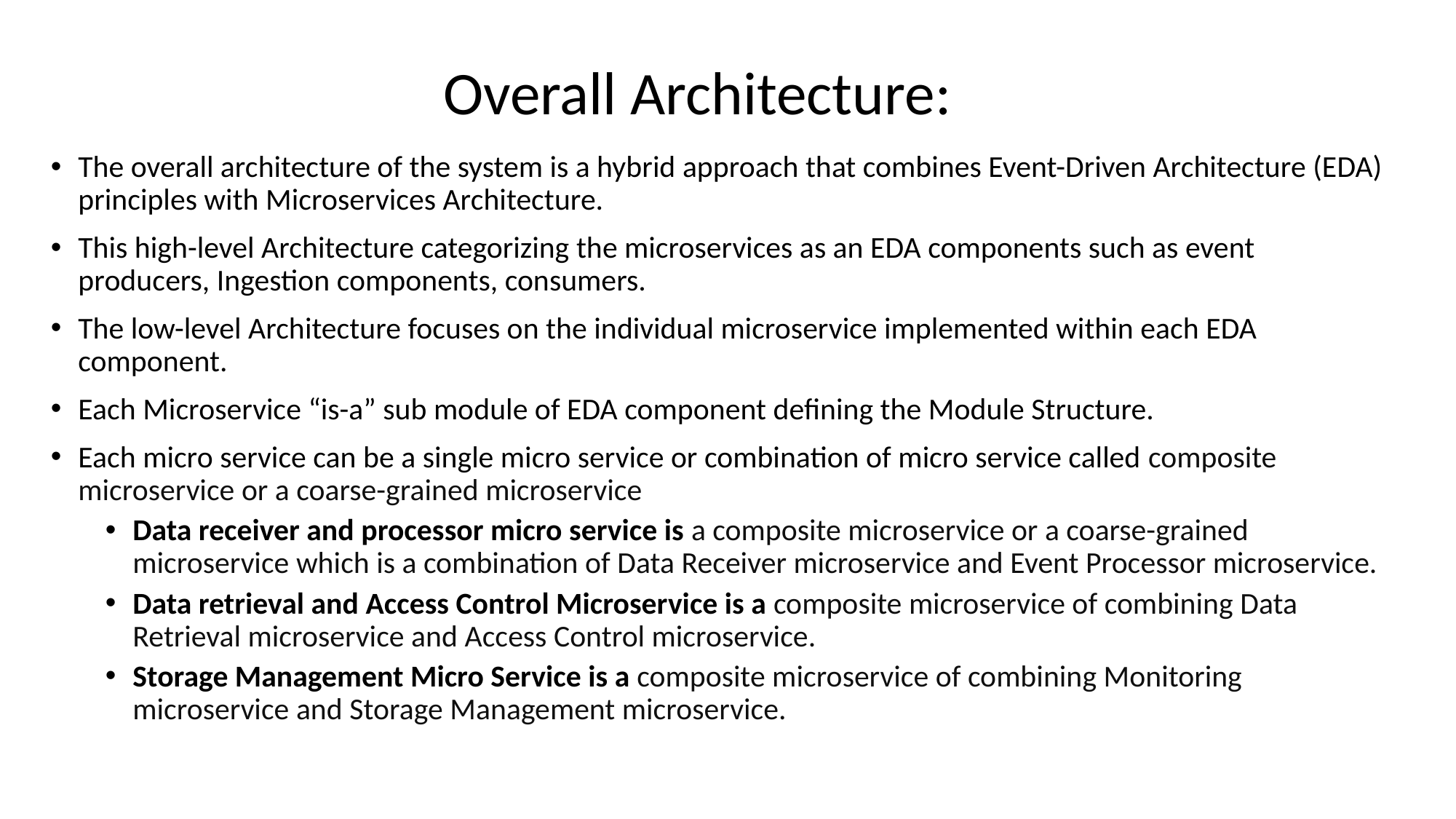

# Overall Architecture:
The overall architecture of the system is a hybrid approach that combines Event-Driven Architecture (EDA) principles with Microservices Architecture.
This high-level Architecture categorizing the microservices as an EDA components such as event producers, Ingestion components, consumers.
The low-level Architecture focuses on the individual microservice implemented within each EDA component.
Each Microservice “is-a” sub module of EDA component defining the Module Structure.
Each micro service can be a single micro service or combination of micro service called composite microservice or a coarse-grained microservice
Data receiver and processor micro service is a composite microservice or a coarse-grained microservice which is a combination of Data Receiver microservice and Event Processor microservice.
Data retrieval and Access Control Microservice is a composite microservice of combining Data Retrieval microservice and Access Control microservice.
Storage Management Micro Service is a composite microservice of combining Monitoring microservice and Storage Management microservice.